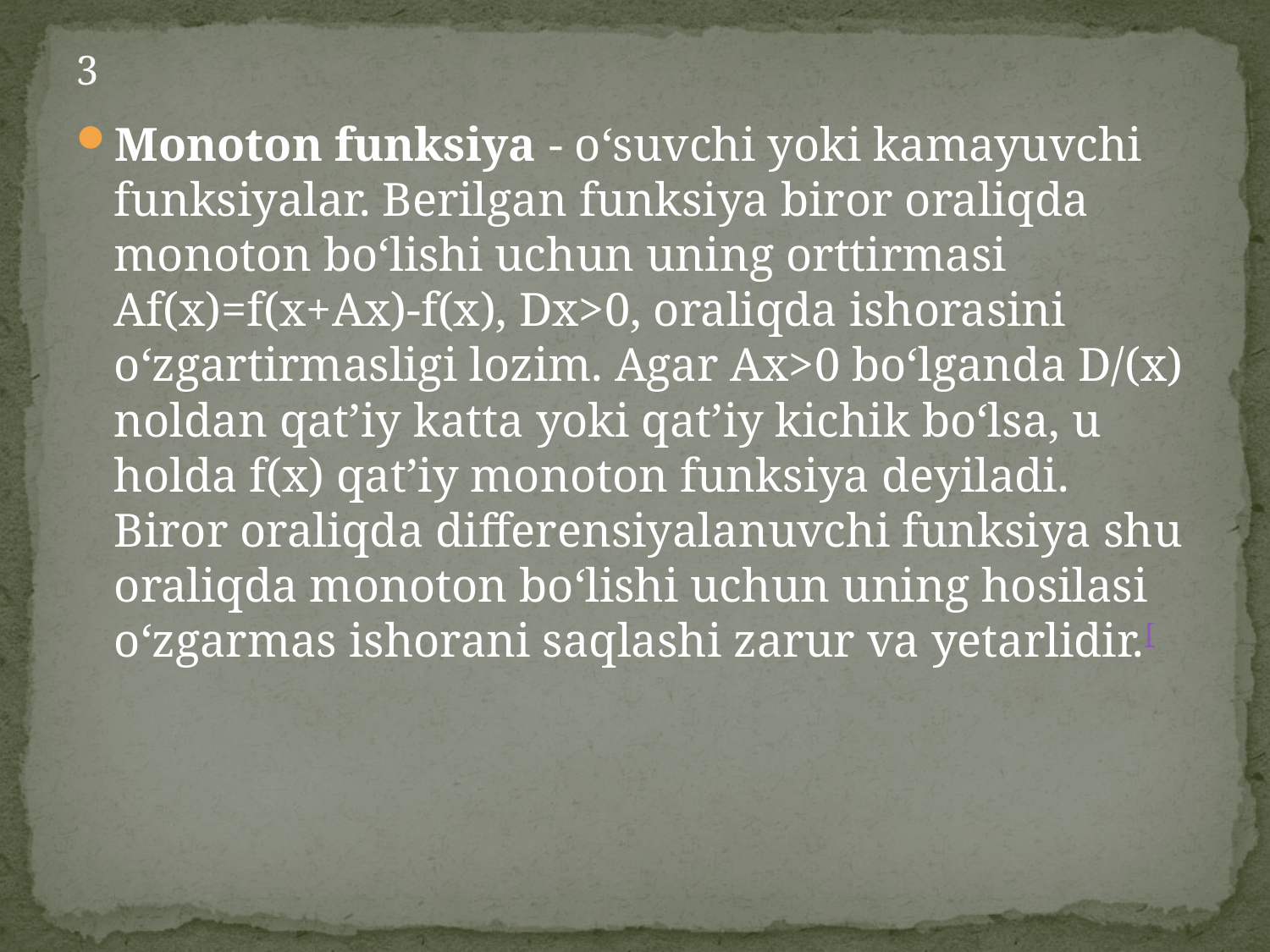

# 3
Monoton funksiya - oʻsuvchi yoki kamayuvchi funksiyalar. Berilgan funksiya biror oraliqda monoton boʻlishi uchun uning orttirmasi Af(x)=f(x+Ax)-f(x), Dx>0, oraliqda ishorasini oʻzgartirmasligi lozim. Agar Ax>0 boʻlganda D/(x) noldan qatʼiy katta yoki qatʼiy kichik boʻlsa, u holda f(x) qatʼiy monoton funksiya deyiladi. Biror oraliqda differensiyalanuvchi funksiya shu oraliqda monoton boʻlishi uchun uning hosilasi oʻzgarmas ishorani saqlashi zarur va yetarlidir.[